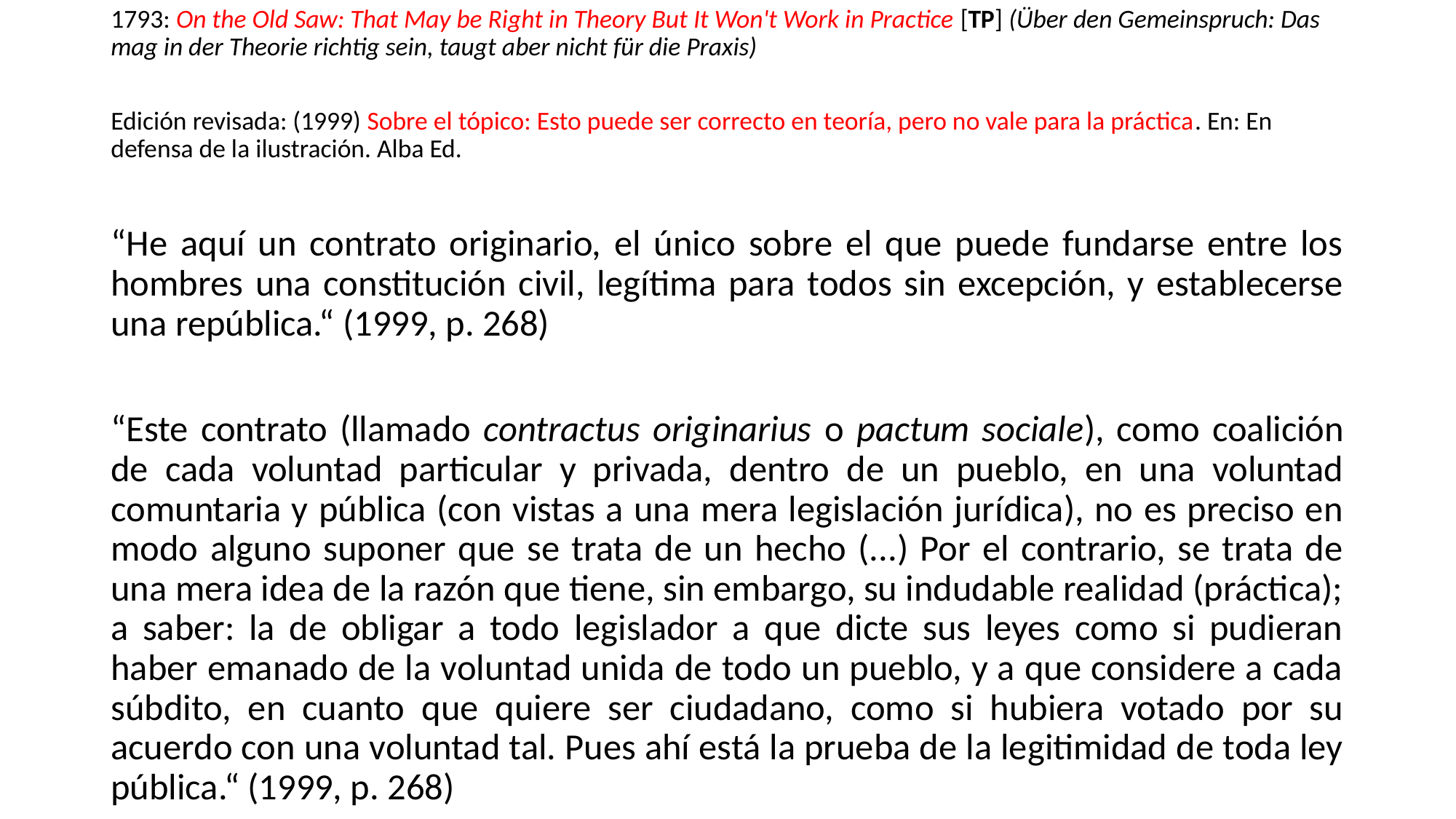

1793: On the Old Saw: That May be Right in Theory But It Won't Work in Practice [TP] (Über den Gemeinspruch: Das mag in der Theorie richtig sein, taugt aber nicht für die Praxis)

Edición revisada: (1999) Sobre el tópico: Esto puede ser correcto en teoría, pero no vale para la práctica. En: En defensa de la ilustración. Alba Ed.

“He aquí un contrato originario, el único sobre el que puede fundarse entre los hombres una constitución civil, legítima para todos sin excepción, y establecerse una república.“ (1999, p. 268)

“Este contrato (llamado contractus originarius o pactum sociale), como coalición de cada voluntad particular y privada, dentro de un pueblo, en una voluntad comuntaria y pública (con vistas a una mera legislación jurídica), no es preciso en modo alguno suponer que se trata de un hecho (...) Por el contrario, se trata de una mera idea de la razón que tiene, sin embargo, su indudable realidad (práctica); a saber: la de obligar a todo legislador a que dicte sus leyes como si pudieran haber emanado de la voluntad unida de todo un pueblo, y a que considere a cada súbdito, en cuanto que quiere ser ciudadano, como si hubiera votado por su acuerdo con una voluntad tal. Pues ahí está la prueba de la legitimidad de toda ley pública.“ (1999, p. 268)